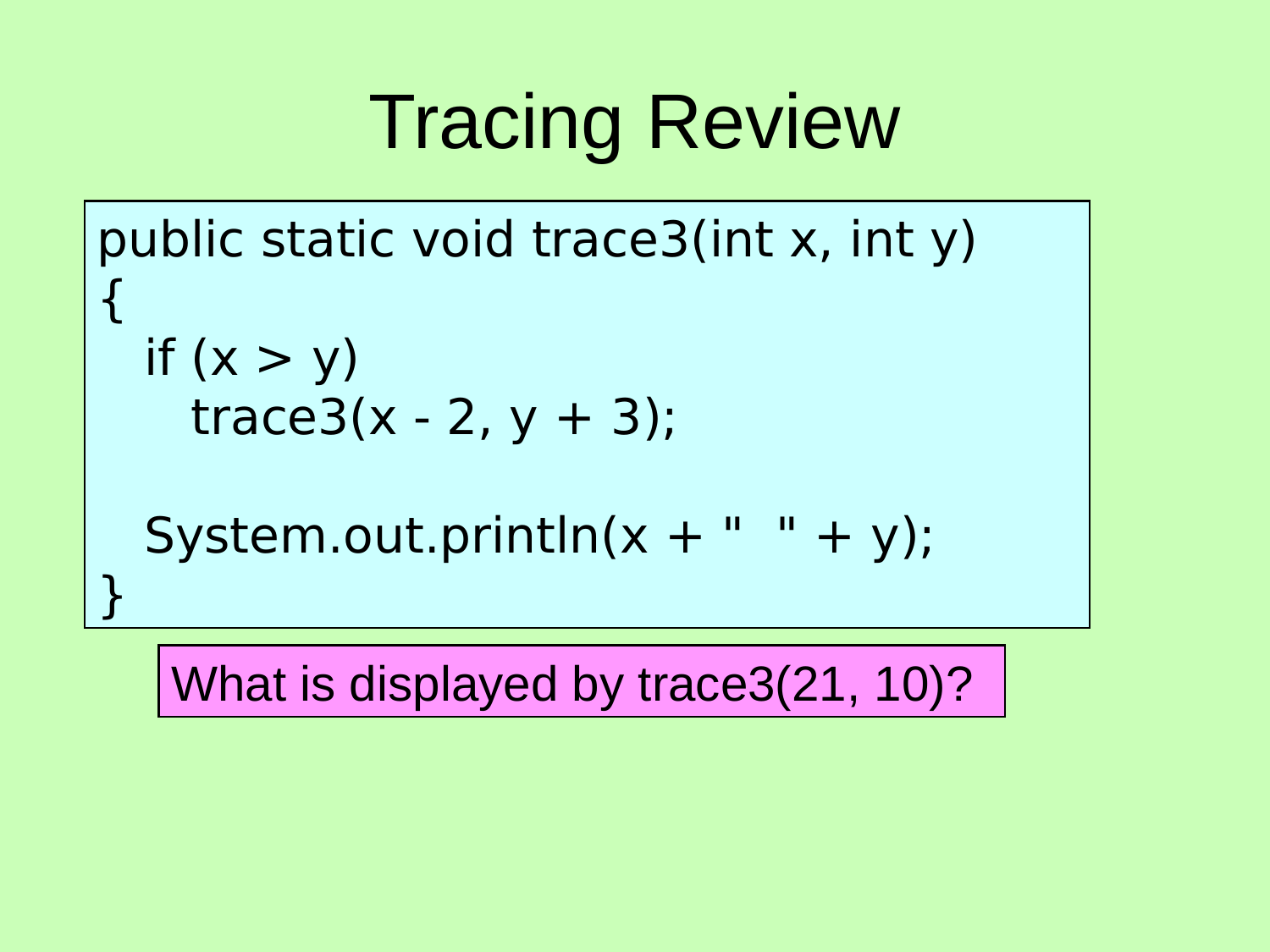

# Tracing Review
public static void trace3(int x, int y)
{
   if (x > y)
      trace3(x - 2, y + 3);

   System.out.println(x + "  " + y);
}
What is displayed by trace3(21, 10)?